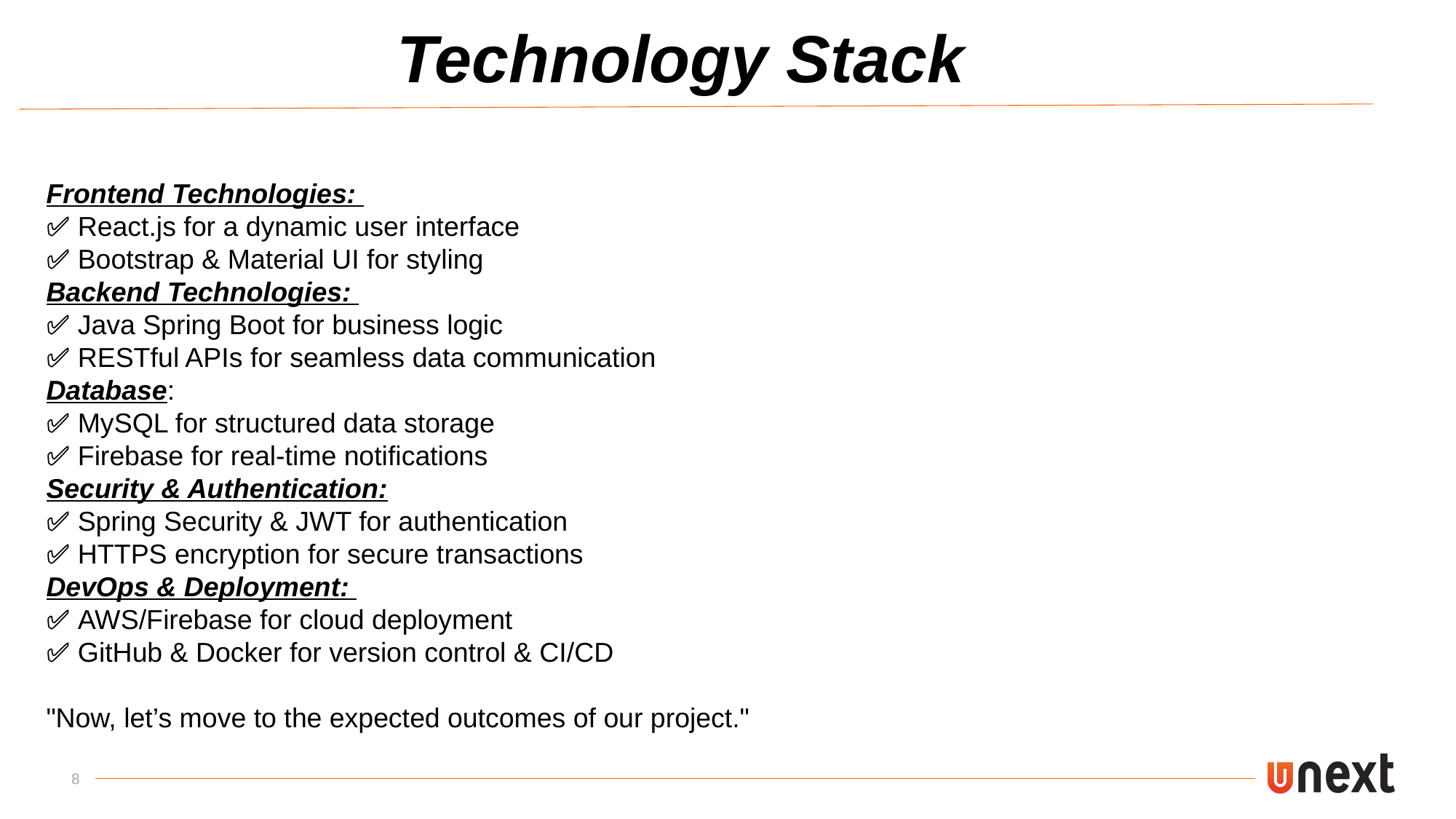

Technology Stack

Frontend Technologies:
✅ React.js for a dynamic user interface
✅ Bootstrap & Material UI for styling
Backend Technologies:
✅ Java Spring Boot for business logic
✅ RESTful APIs for seamless data communication
Database:
✅ MySQL for structured data storage
✅ Firebase for real-time notifications
Security & Authentication:
✅ Spring Security & JWT for authentication
✅ HTTPS encryption for secure transactions
DevOps & Deployment:
✅ AWS/Firebase for cloud deployment
✅ GitHub & Docker for version control & CI/CD

"Now, let’s move to the expected outcomes of our project."

#
8